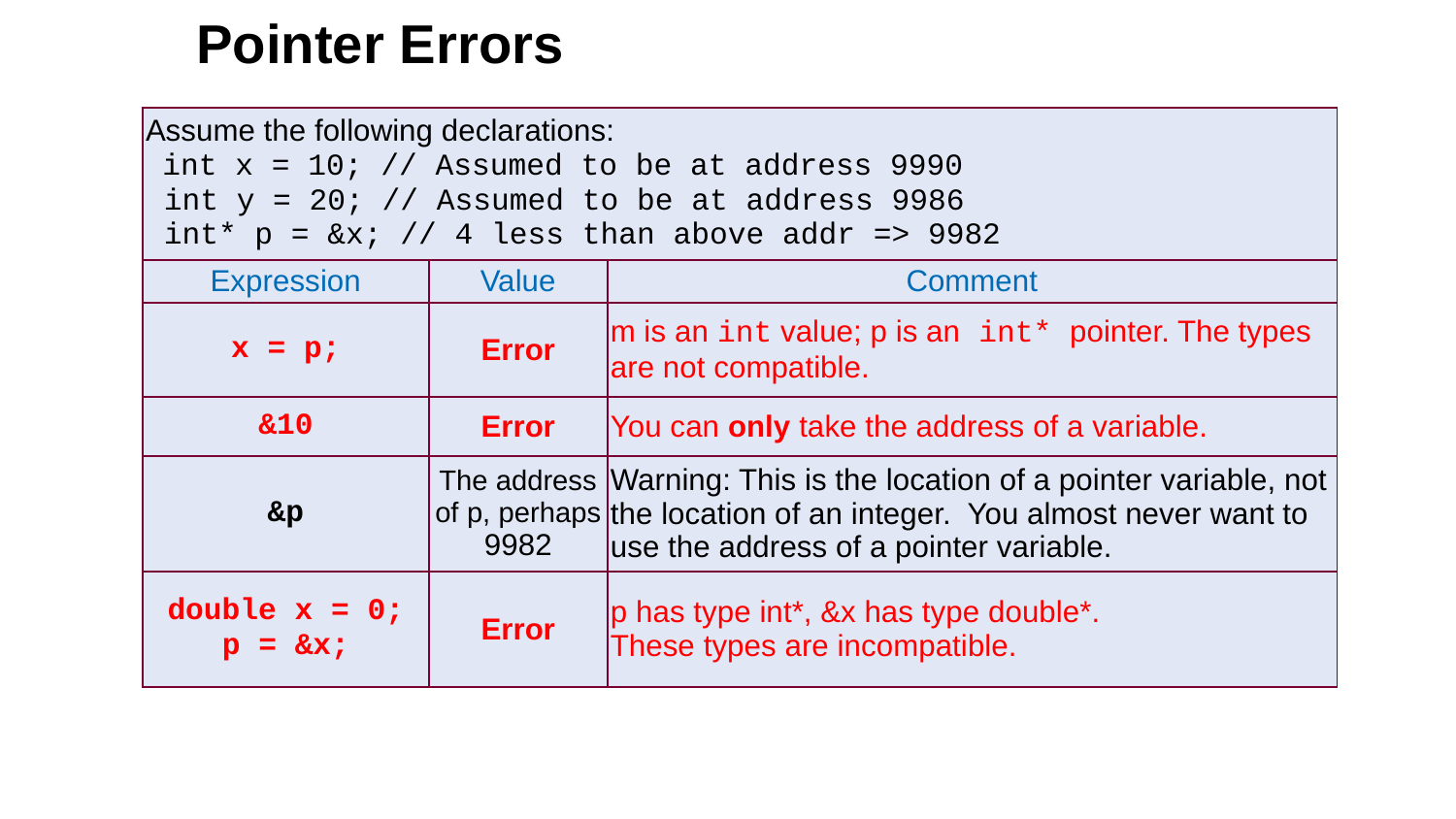

# Pointer Errors
| Assume the following declarations: int x = 10; // Assumed to be at address 9990 int y = 20; // Assumed to be at address 9986 int\* p = &x; // 4 less than above addr => 9982 |  |  |
| --- | --- | --- |
| Expression | Value | Comment |
| x = p; | Error | m is an int value; p is an int\* pointer. The types are not compatible. |
| &10 | Error | You can only take the address of a variable. |
| &p | The address of p, perhaps 9982 | Warning: This is the location of a pointer variable, not the location of an integer. You almost never want to use the address of a pointer variable. |
| double x = 0; p = &x; | Error | p has type int\*, &x has type double\*. These types are incompatible. |